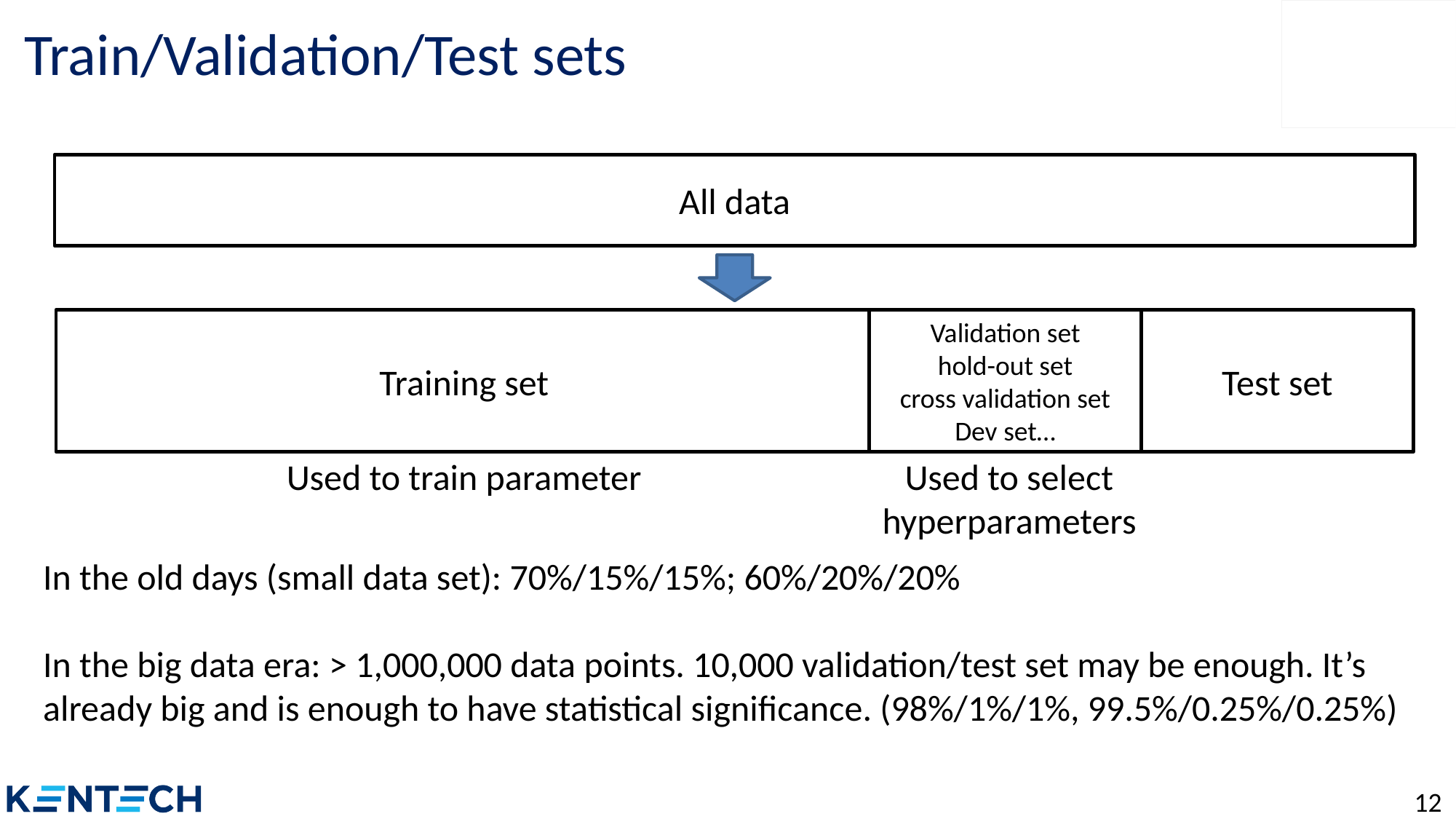

# Train/Validation/Test sets
All data

Training set
Validation set
hold-out set
cross validation set
Dev set…
Test set
Used to train parameter
Used to select hyperparameters
In the old days (small data set): 70%/15%/15%; 60%/20%/20%

In the big data era: > 1,000,000 data points. 10,000 validation/test set may be enough. It’s already big and is enough to have statistical significance. (98%/1%/1%, 99.5%/0.25%/0.25%)
12